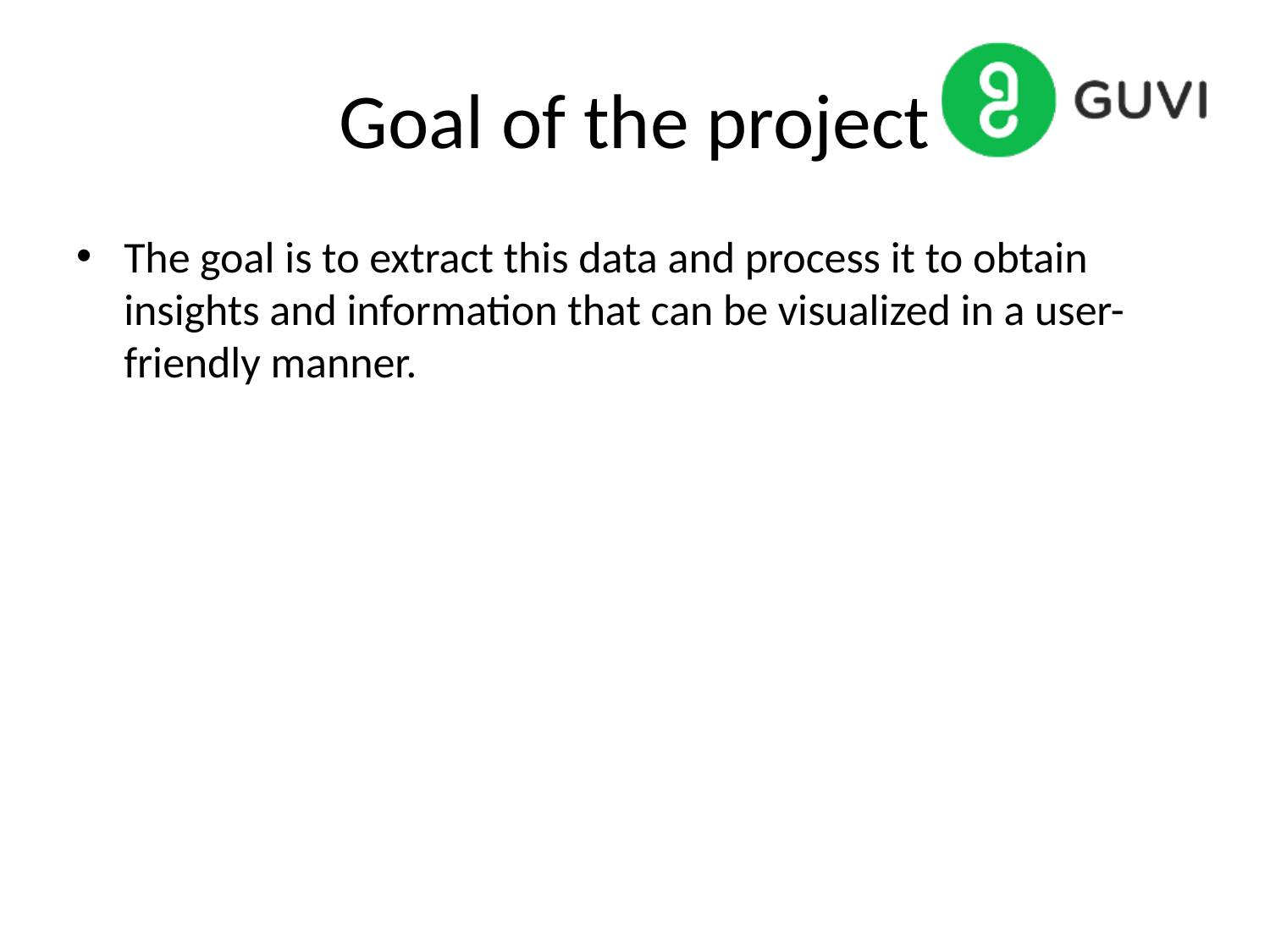

# Goal of the project
The goal is to extract this data and process it to obtain insights and information that can be visualized in a user-friendly manner.